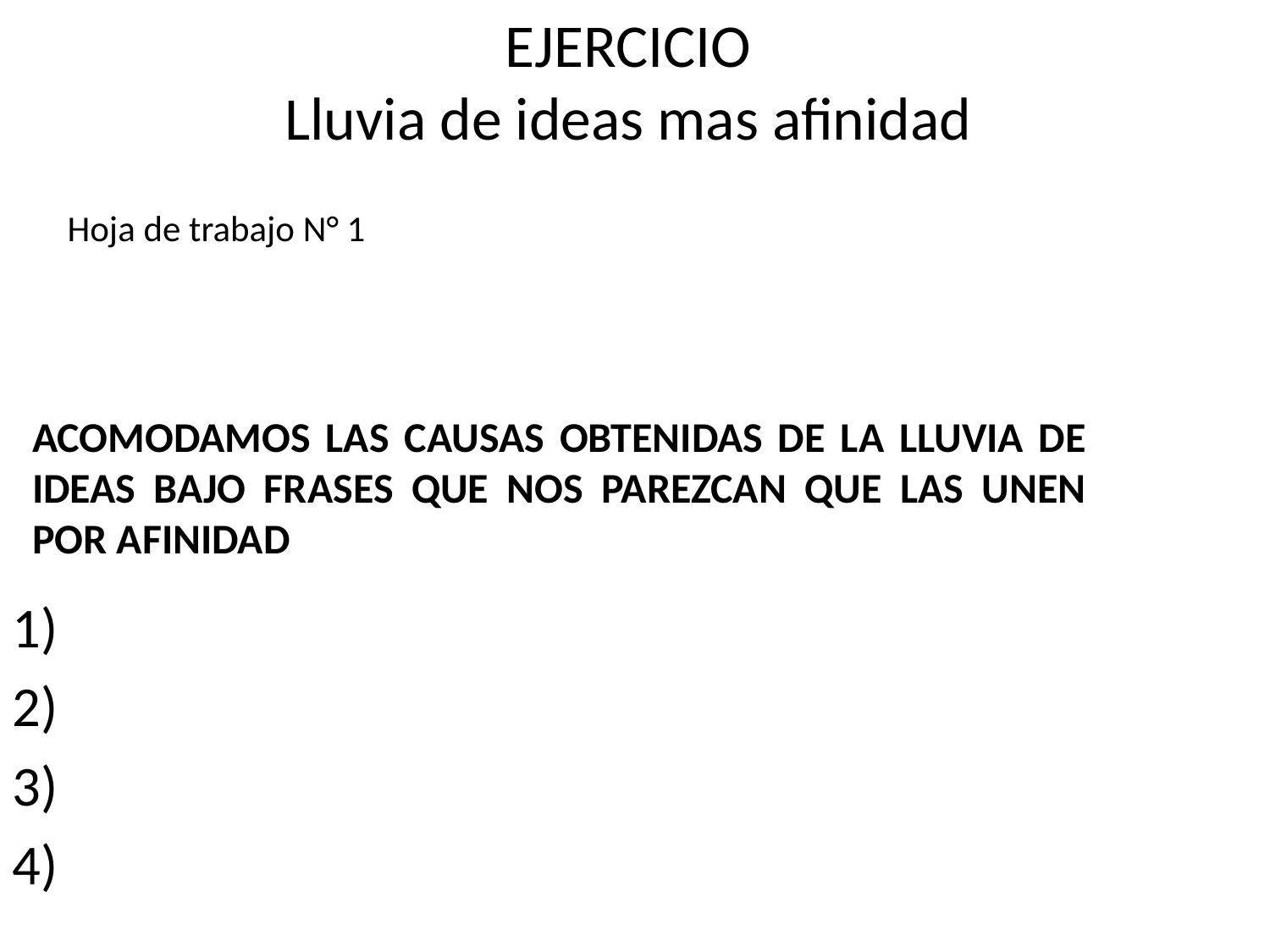

# EJERCICIO Lluvia de ideas mas afinidad

Hoja de trabajo N° 1

ACOMODAMOS LAS CAUSAS OBTENIDAS DE LA LLUVIA DE IDEAS BAJO FRASES QUE NOS PAREZCAN QUE LAS UNEN POR AFINIDAD
1)
2)
3)
4)